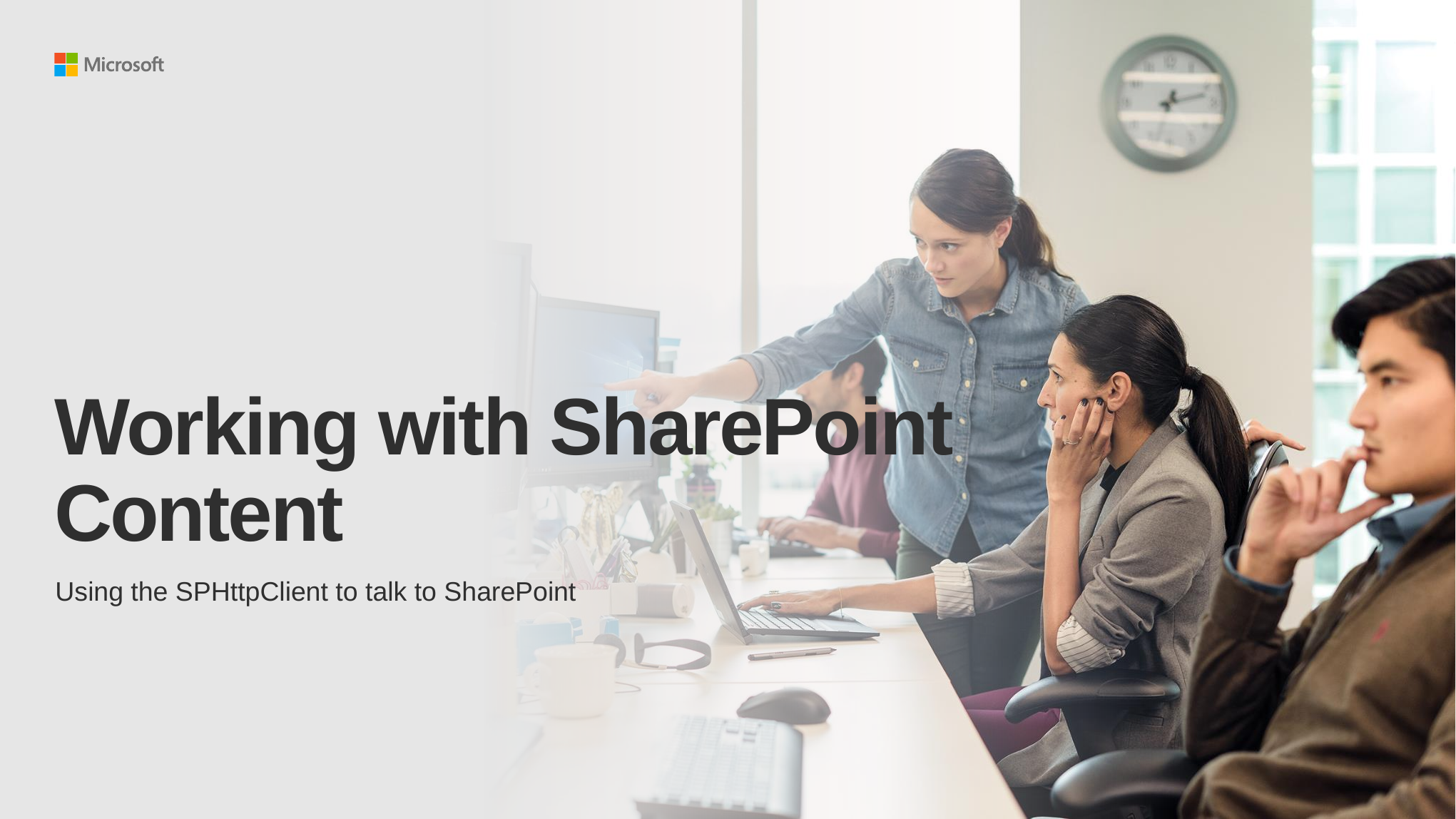

# Working with SharePoint Content
Using the SPHttpClient to talk to SharePoint